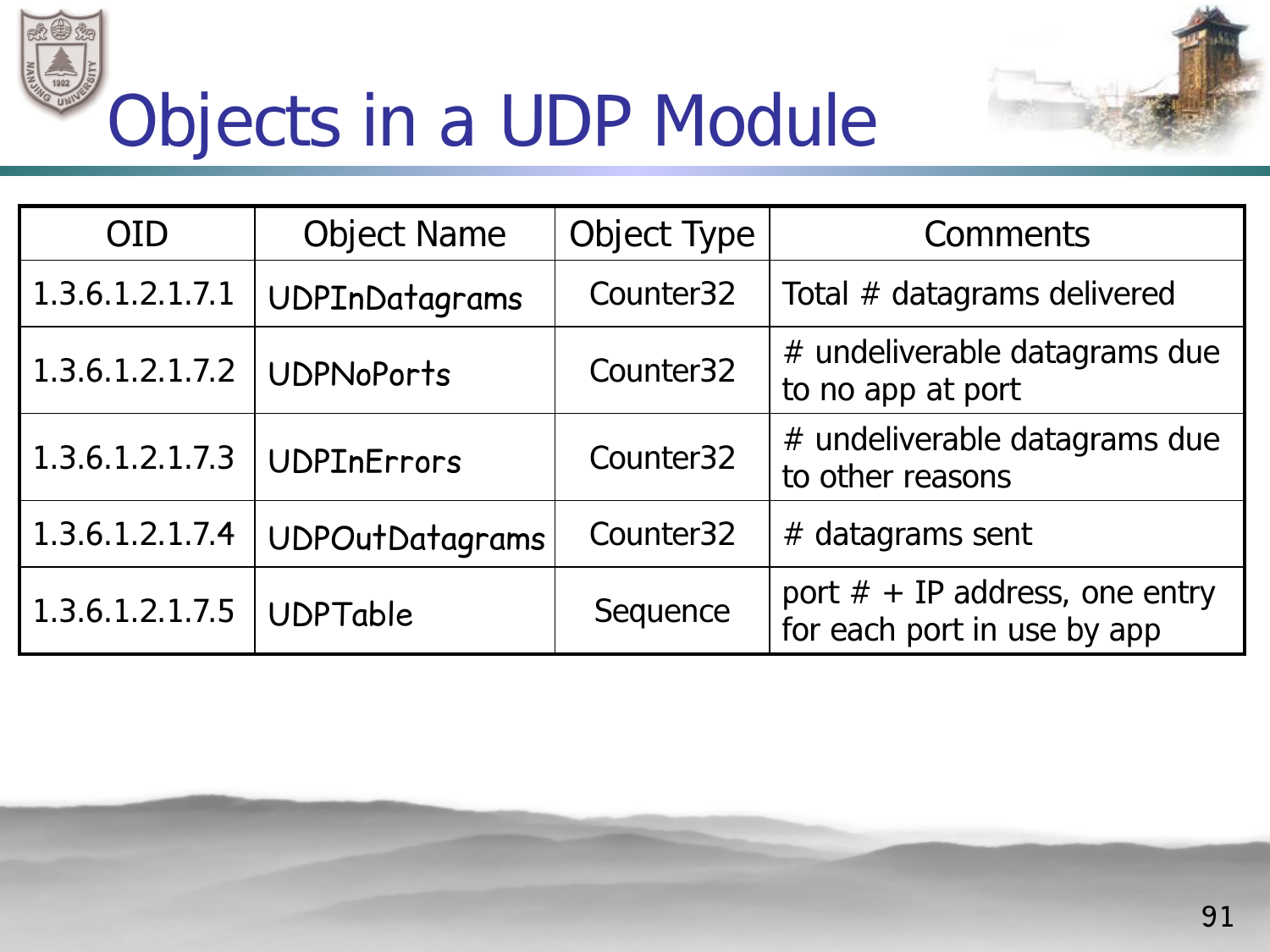

# Objects in a UDP Module
| OID | Object Name | Object Type | Comments |
| --- | --- | --- | --- |
| 1.3.6.1.2.1.7.1 | UDPInDatagrams | Counter32 | Total # datagrams delivered |
| 1.3.6.1.2.1.7.2 | UDPNoPorts | Counter32 | # undeliverable datagrams due to no app at port |
| 1.3.6.1.2.1.7.3 | UDPInErrors | Counter32 | # undeliverable datagrams due to other reasons |
| 1.3.6.1.2.1.7.4 | UDPOutDatagrams | Counter32 | # datagrams sent |
| 1.3.6.1.2.1.7.5 | UDPTable | Sequence | port # + IP address, one entry for each port in use by app |
91